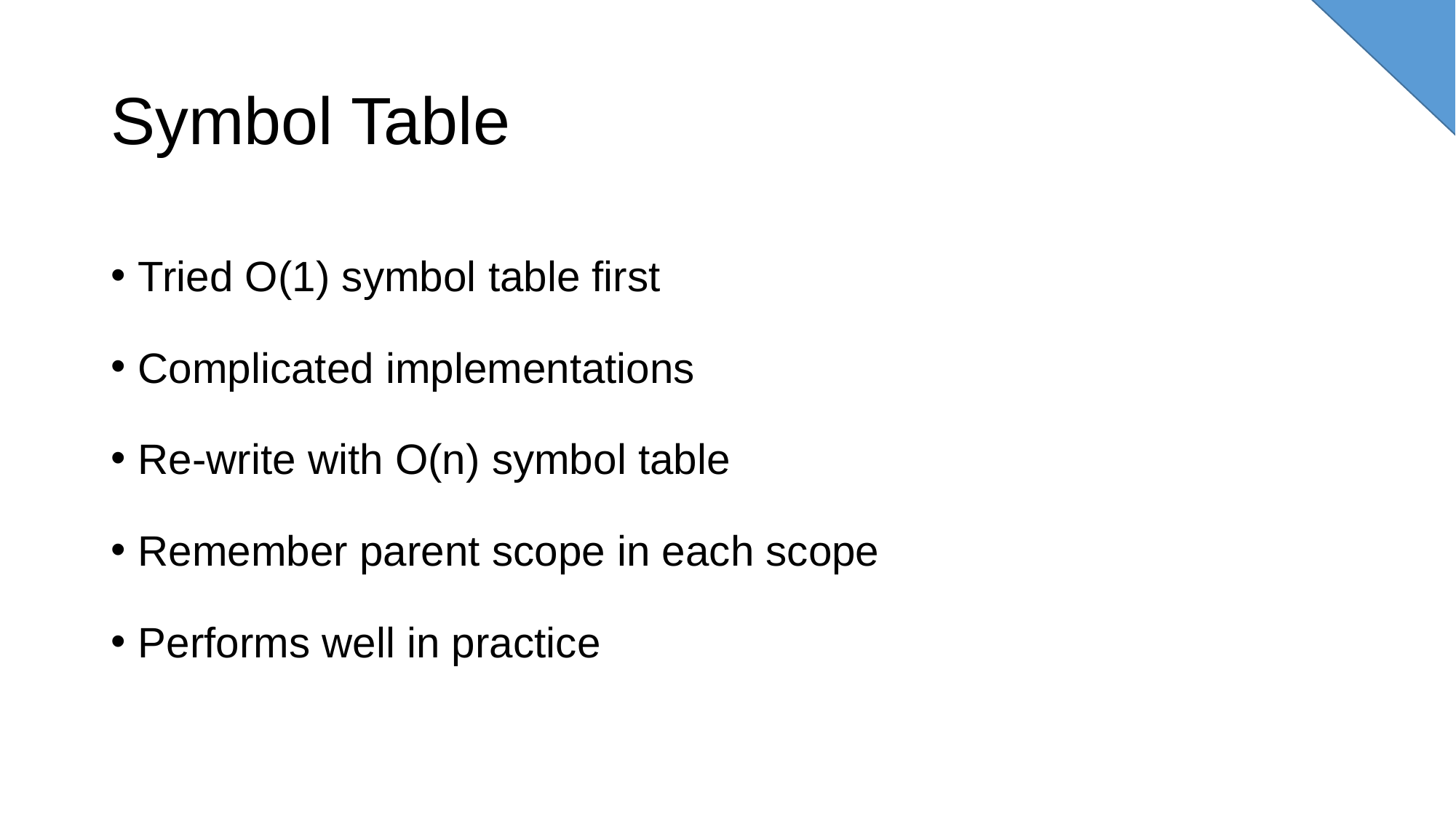

# Symbol Table
Tried O(1) symbol table first
Complicated implementations
Re-write with O(n) symbol table
Remember parent scope in each scope
Performs well in practice